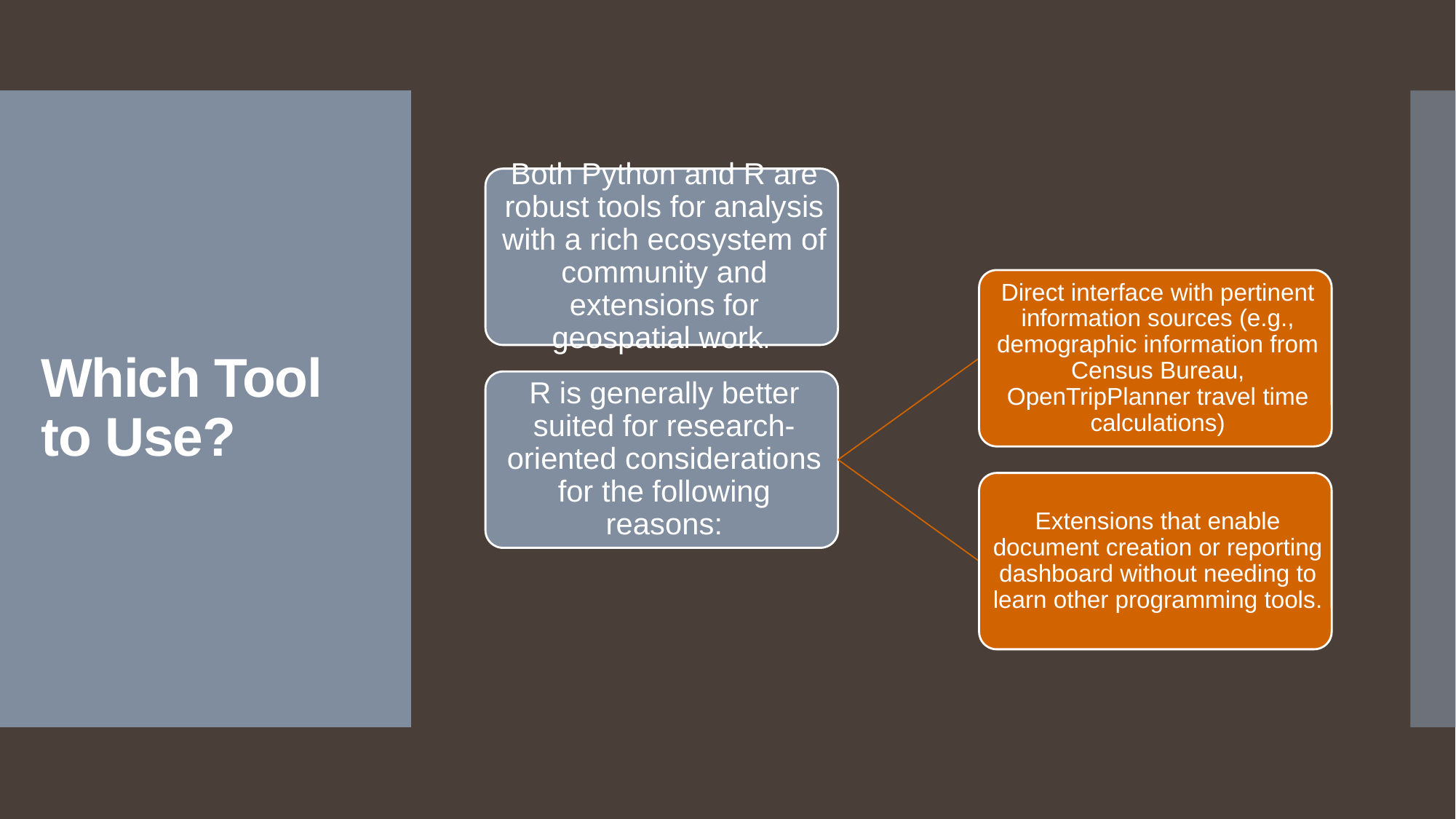

Both Python and R are robust tools for analysis with a rich ecosystem of community and extensions for geospatial work.
R is generally better suited for research-oriented considerations for the following reasons:

Direct interface with pertinent information sources (e.g., demographic information from Census Bureau, OpenTripPlanner travel time calculations)

Extensions that enable document creation or reporting dashboard without needing to learn other programming tools.

# Which Tool to Use?